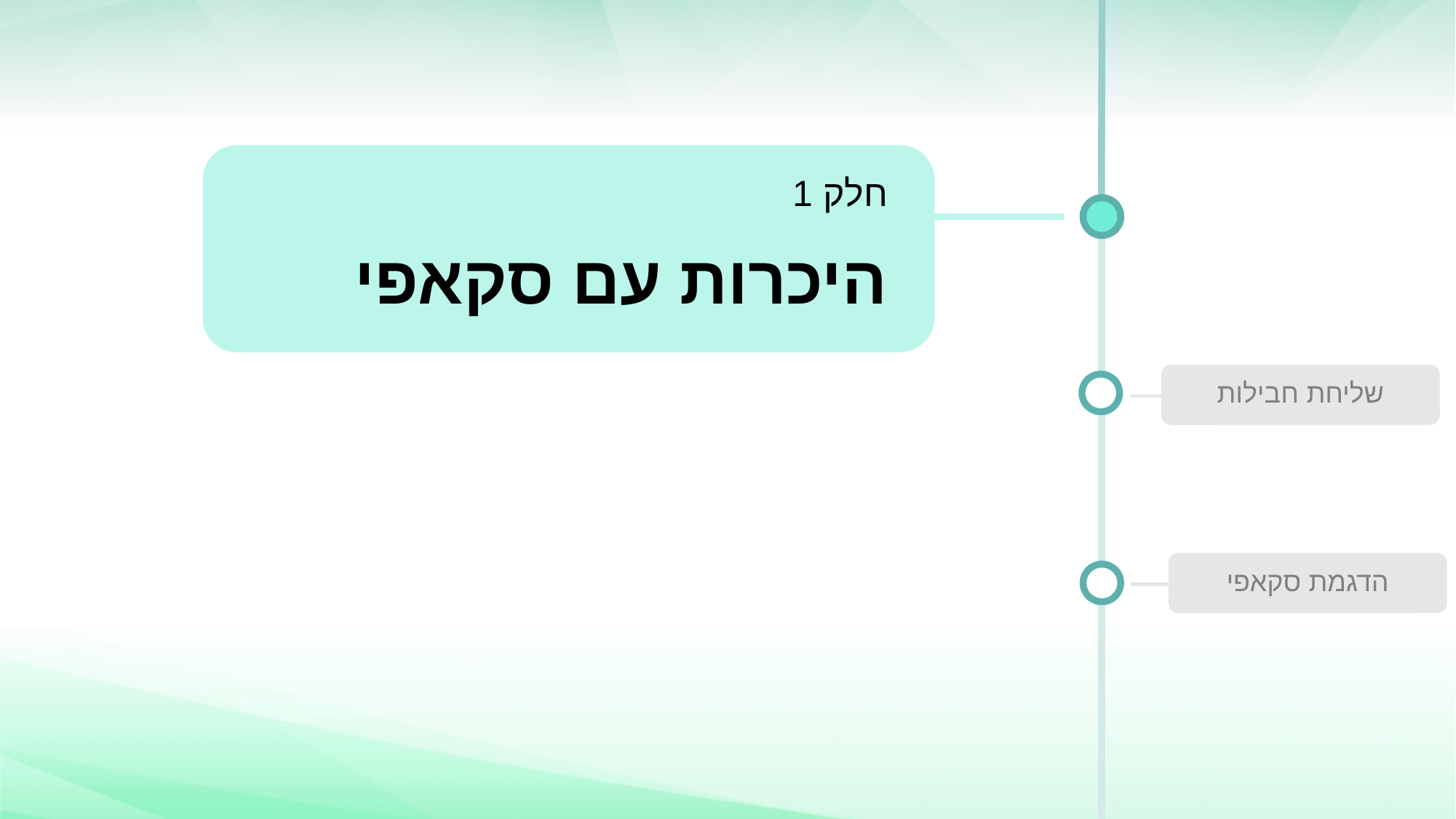

חלק 1
היכרות עם סקאפי

שליחת חבילות

הדגמת סקאפי